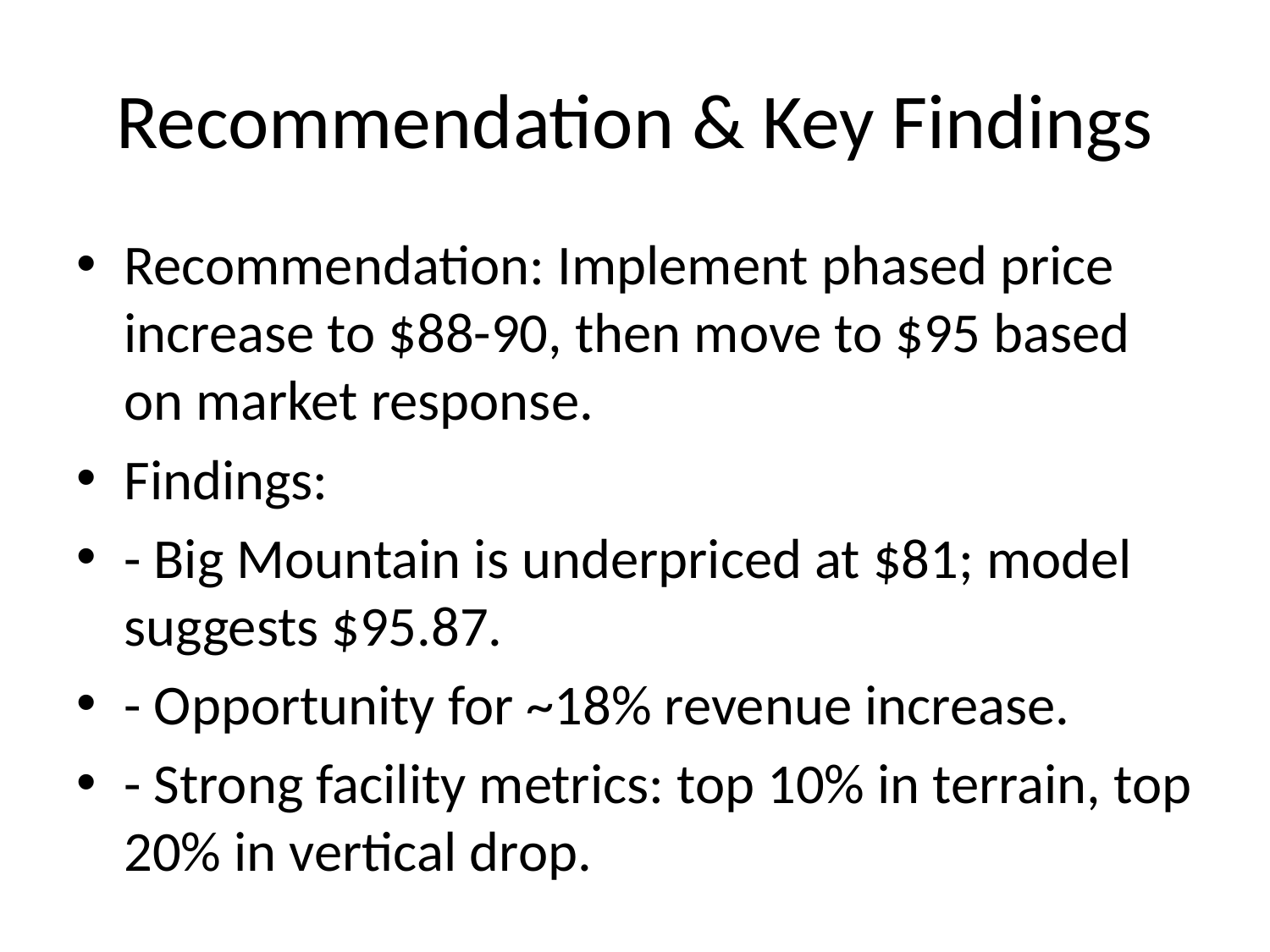

# Recommendation & Key Findings
Recommendation: Implement phased price increase to $88-90, then move to $95 based on market response.
Findings:
- Big Mountain is underpriced at $81; model suggests $95.87.
- Opportunity for ~18% revenue increase.
- Strong facility metrics: top 10% in terrain, top 20% in vertical drop.